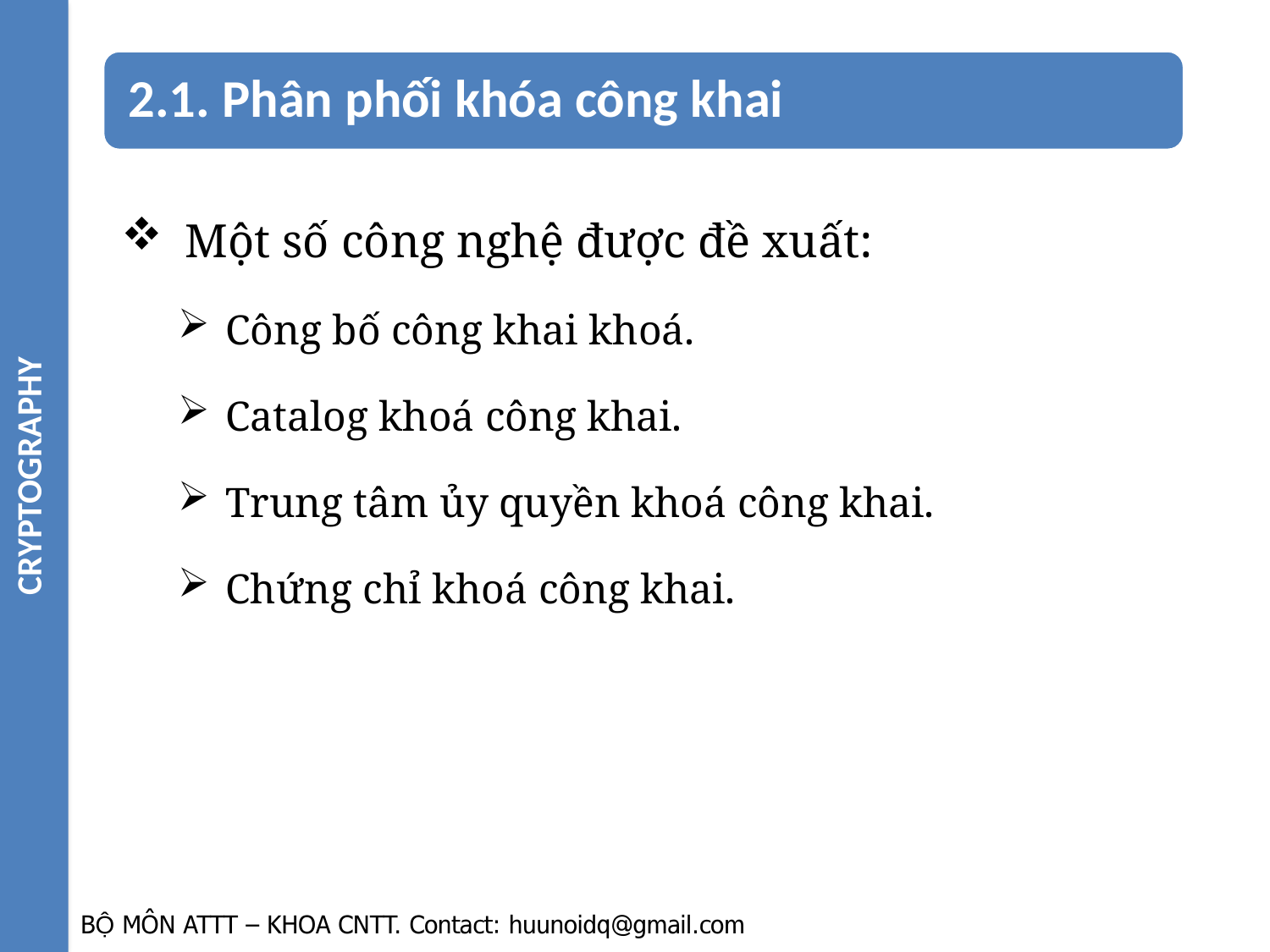

CRYPTOGRAPHY
2.1. Phân phối khóa công khai
Một số công nghệ được đề xuất:
Công bố công khai khoá.
Catalog khoá công khai.
Trung tâm ủy quyền khoá công khai.
Chứng chỉ khoá công khai.
BỘ MÔN ATTT – KHOA CNTT. Contact: huunoidq@gmail.com